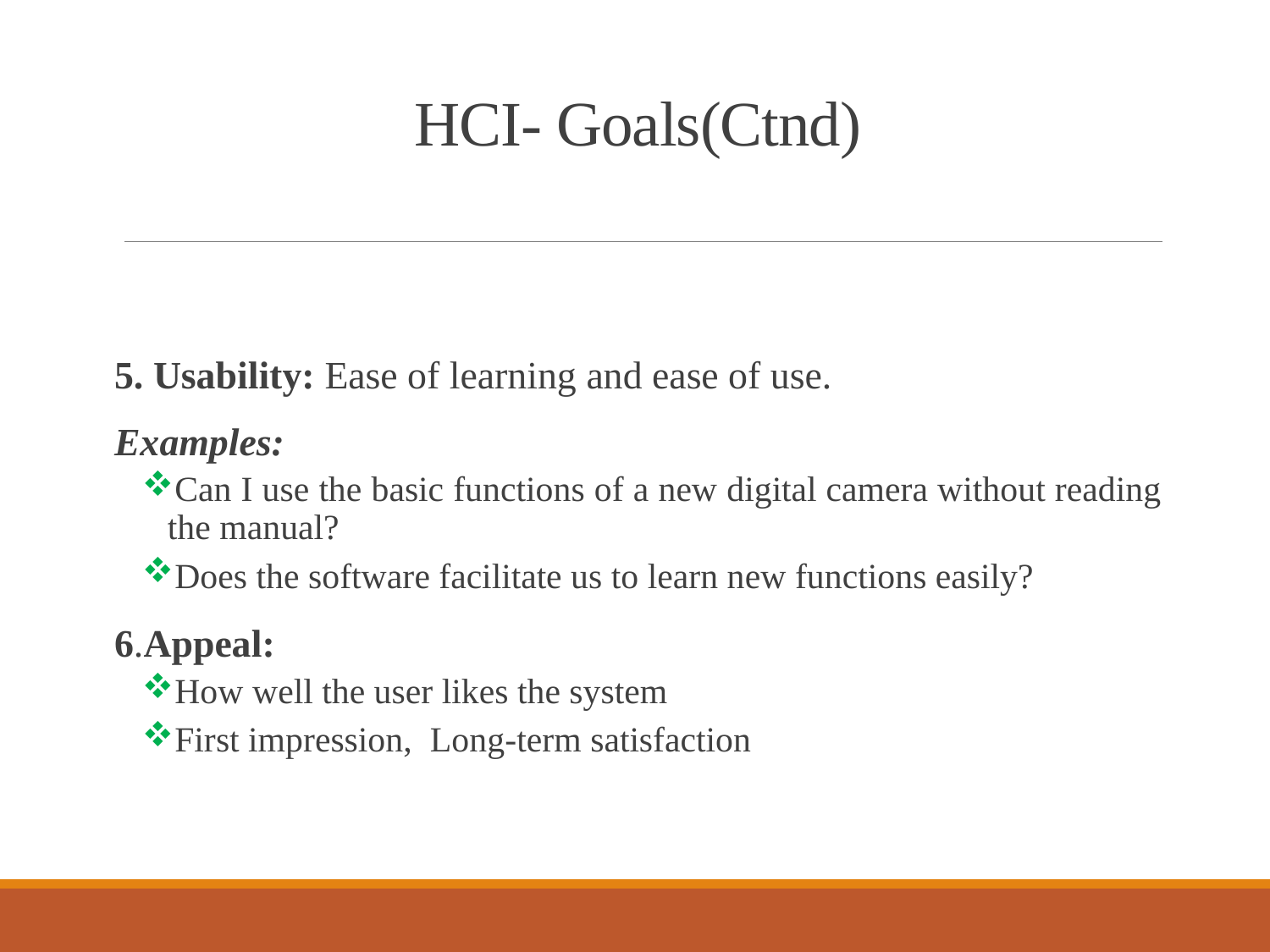

# HCI- Goals(Ctnd)
5. Usability: Ease of learning and ease of use.
Examples:
Can I use the basic functions of a new digital camera without reading the manual?
Does the software facilitate us to learn new functions easily?
6.Appeal:
How well the user likes the system
First impression,  Long-term satisfaction